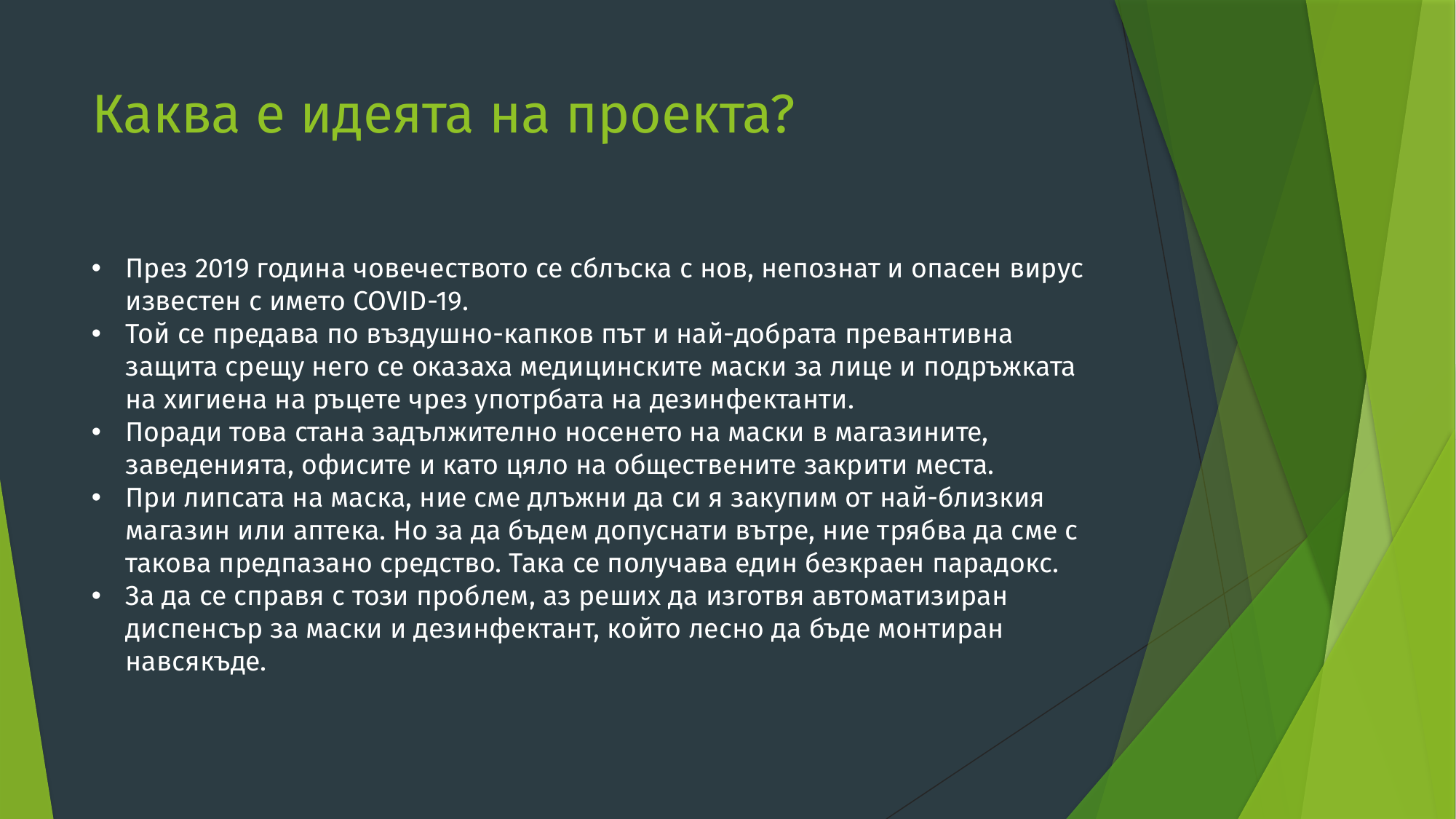

# Каква е идеята на проекта?
През 2019 година човечеството се сблъска с нов, непознат и опасен вирус известен с името COVID-19.
Той се предава по въздушно-капков път и най-добрата превантивна защита срещу него се оказаха медицинските маски за лице и подръжката на хигиена на ръцете чрез употрбата на дезинфектанти.
Поради това стана задължително носенето на маски в магазините, заведенията, офисите и като цяло на обществените закрити места.
При липсата на маска, ние сме длъжни да си я закупим от най-близкия магазин или аптека. Но за да бъдем допуснати вътре, ние трябва да сме с такова предпазано средство. Така се получава един безкраен парадокс.
За да се справя с този проблем, аз реших да изготвя автоматизиран диспенсър за маски и дезинфектант, който лесно да бъде монтиран навсякъде.